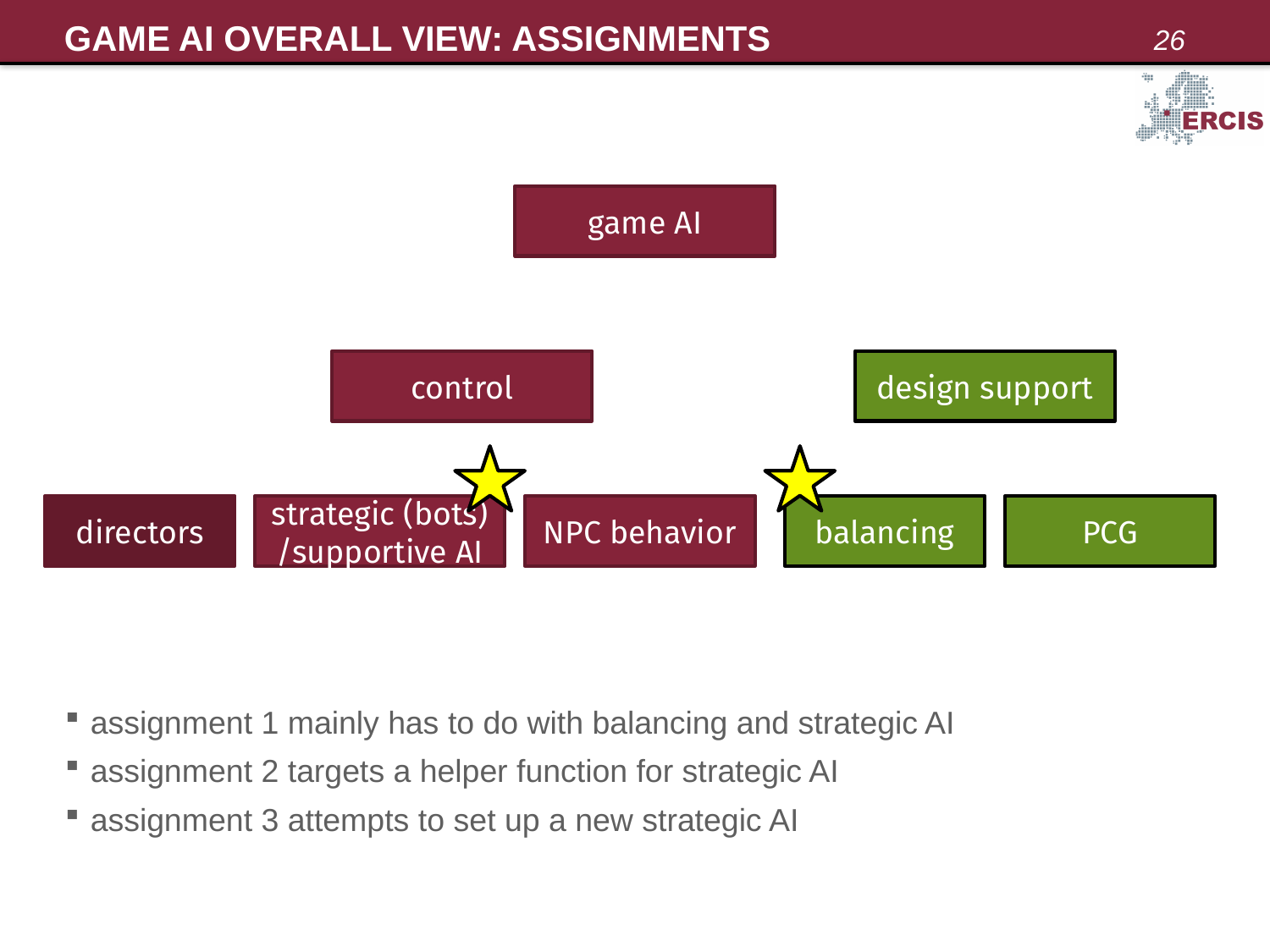

# GAME AI OVERALL VIEW: ASSIGNMENTS
game AI
control
design support

directors
strategic (bots)
/supportive AI
NPC behavior
balancing
PCG
assignment 1 mainly has to do with balancing and strategic AI
assignment 2 targets a helper function for strategic AI
assignment 3 attempts to set up a new strategic AI